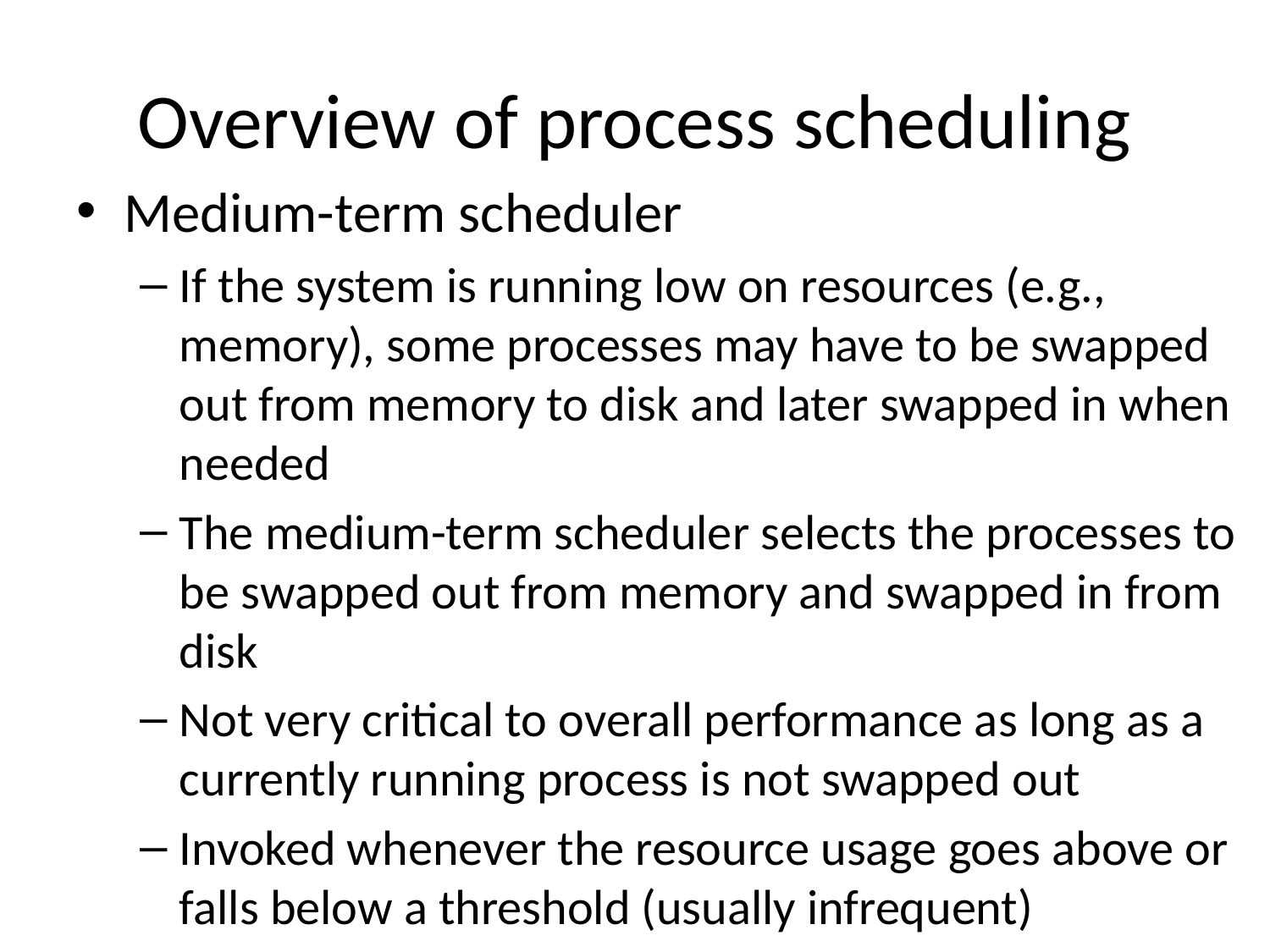

# Overview of process scheduling
Medium-term scheduler
If the system is running low on resources (e.g., memory), some processes may have to be swapped out from memory to disk and later swapped in when needed
The medium-term scheduler selects the processes to be swapped out from memory and swapped in from disk
Not very critical to overall performance as long as a currently running process is not swapped out
Invoked whenever the resource usage goes above or falls below a threshold (usually infrequent)